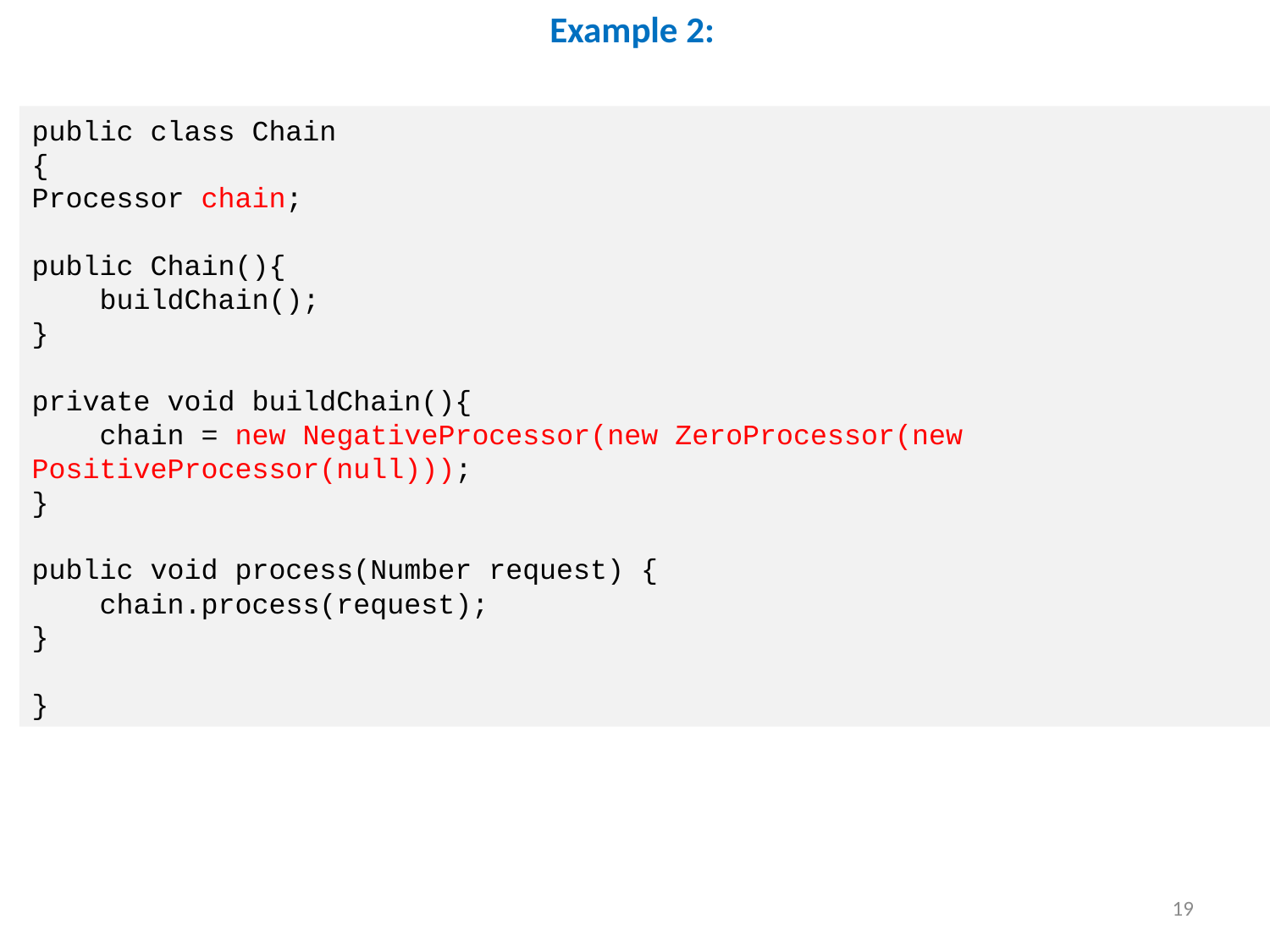

Example 2:
public class Chain
{
Processor chain;

public Chain(){
    buildChain();
}

private void buildChain(){
    chain = new NegativeProcessor(new ZeroProcessor(new PositiveProcessor(null)));
}

public void process(Number request) {
    chain.process(request);
}

}
19